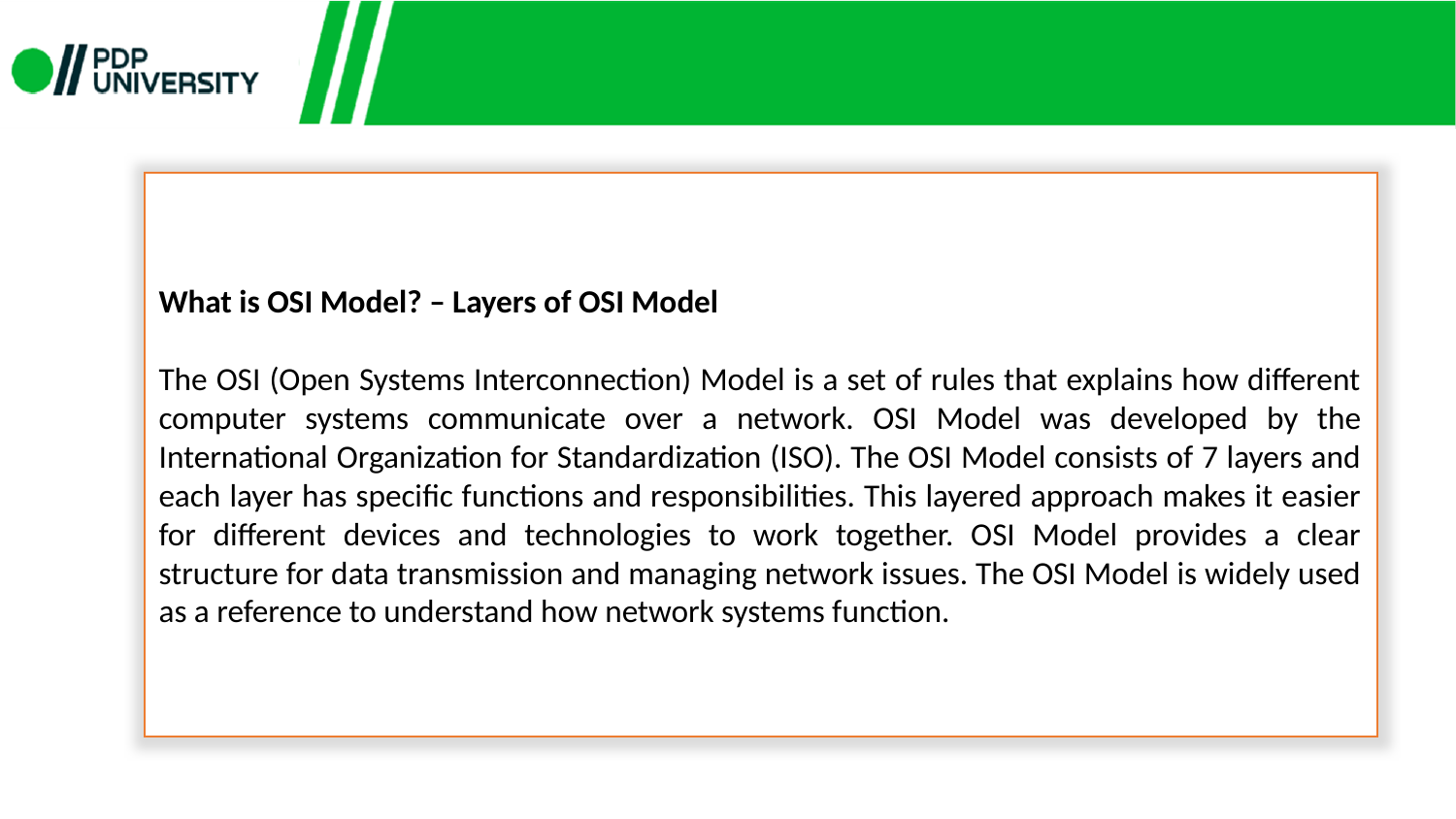

What is OSI Model? – Layers of OSI Model

The OSI (Open Systems Interconnection) Model is a set of rules that explains how different computer systems communicate over a network. OSI Model was developed by the International Organization for Standardization (ISO). The OSI Model consists of 7 layers and each layer has specific functions and responsibilities. This layered approach makes it easier for different devices and technologies to work together. OSI Model provides a clear structure for data transmission and managing network issues. The OSI Model is widely used as a reference to understand how network systems function.